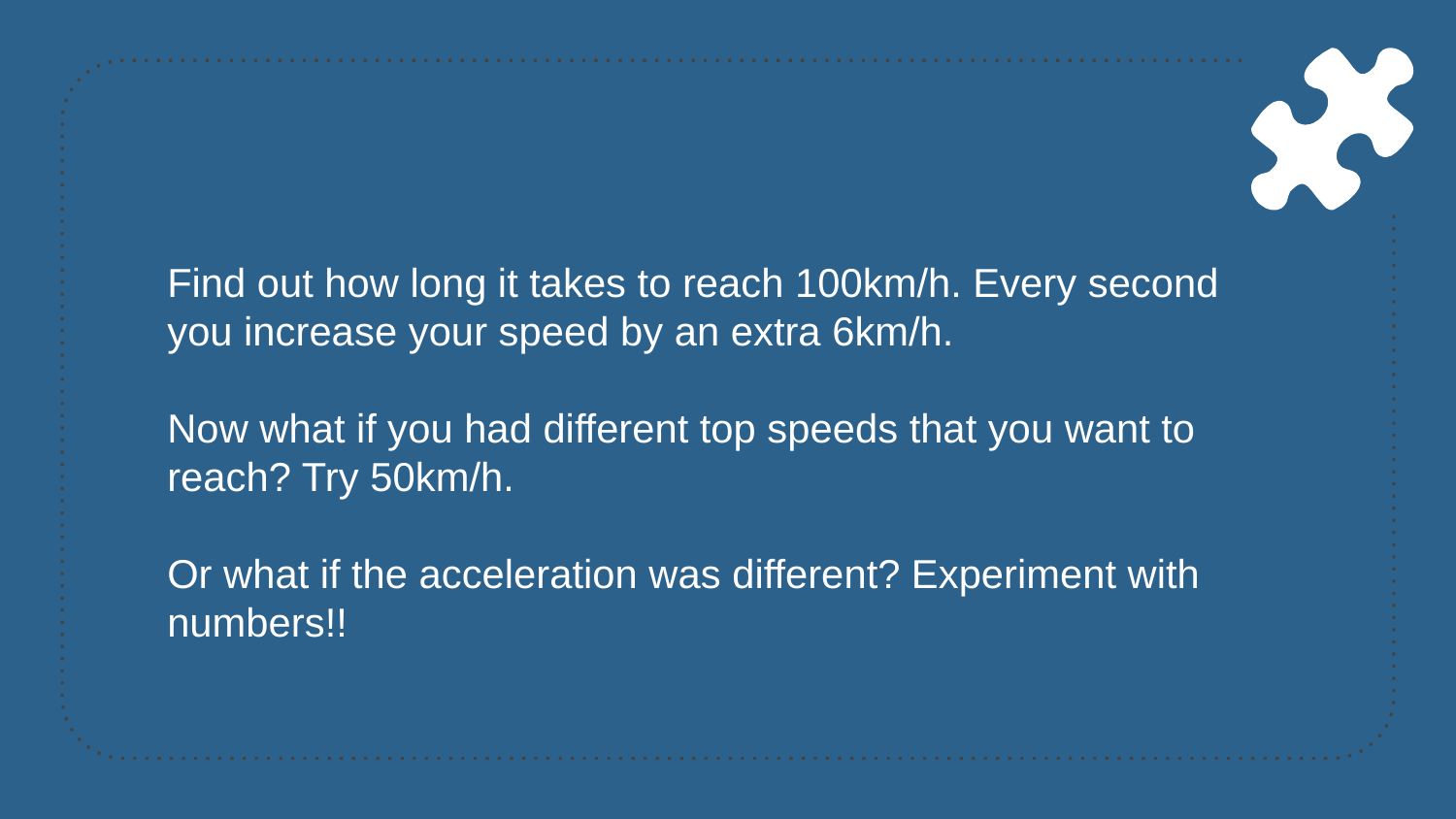

Find out how long it takes to reach 100km/h. Every second you increase your speed by an extra 6km/h.

Now what if you had different top speeds that you want to reach? Try 50km/h.

Or what if the acceleration was different? Experiment with numbers!!